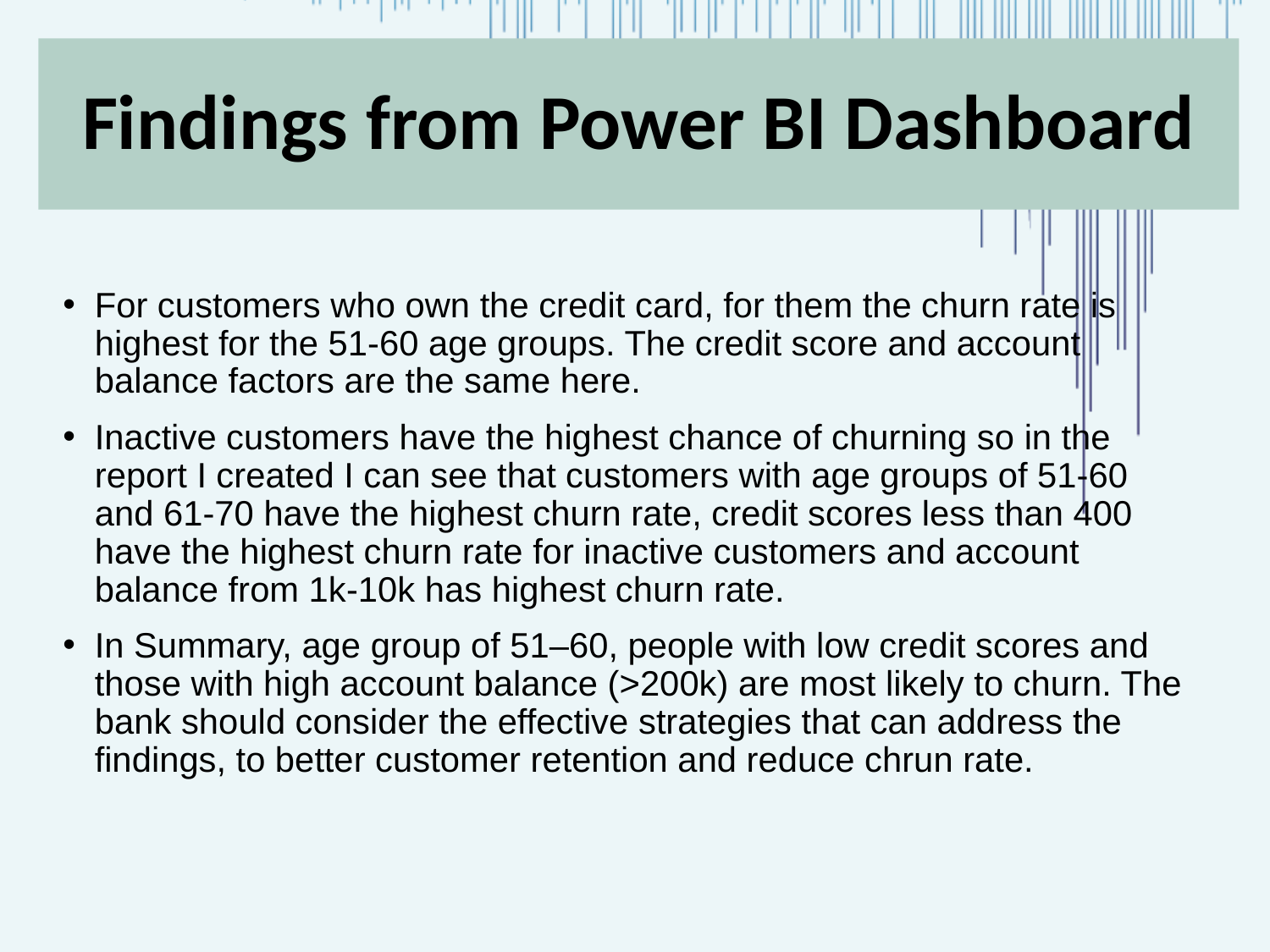

# Findings from Power BI Dashboard
For customers who own the credit card, for them the churn rate is highest for the 51-60 age groups. The credit score and account balance factors are the same here.
Inactive customers have the highest chance of churning so in the report I created I can see that customers with age groups of 51-60 and 61-70 have the highest churn rate, credit scores less than 400 have the highest churn rate for inactive customers and account balance from 1k-10k has highest churn rate.
In Summary, age group of 51–60, people with low credit scores and those with high account balance (>200k) are most likely to churn. The bank should consider the effective strategies that can address the findings, to better customer retention and reduce chrun rate.